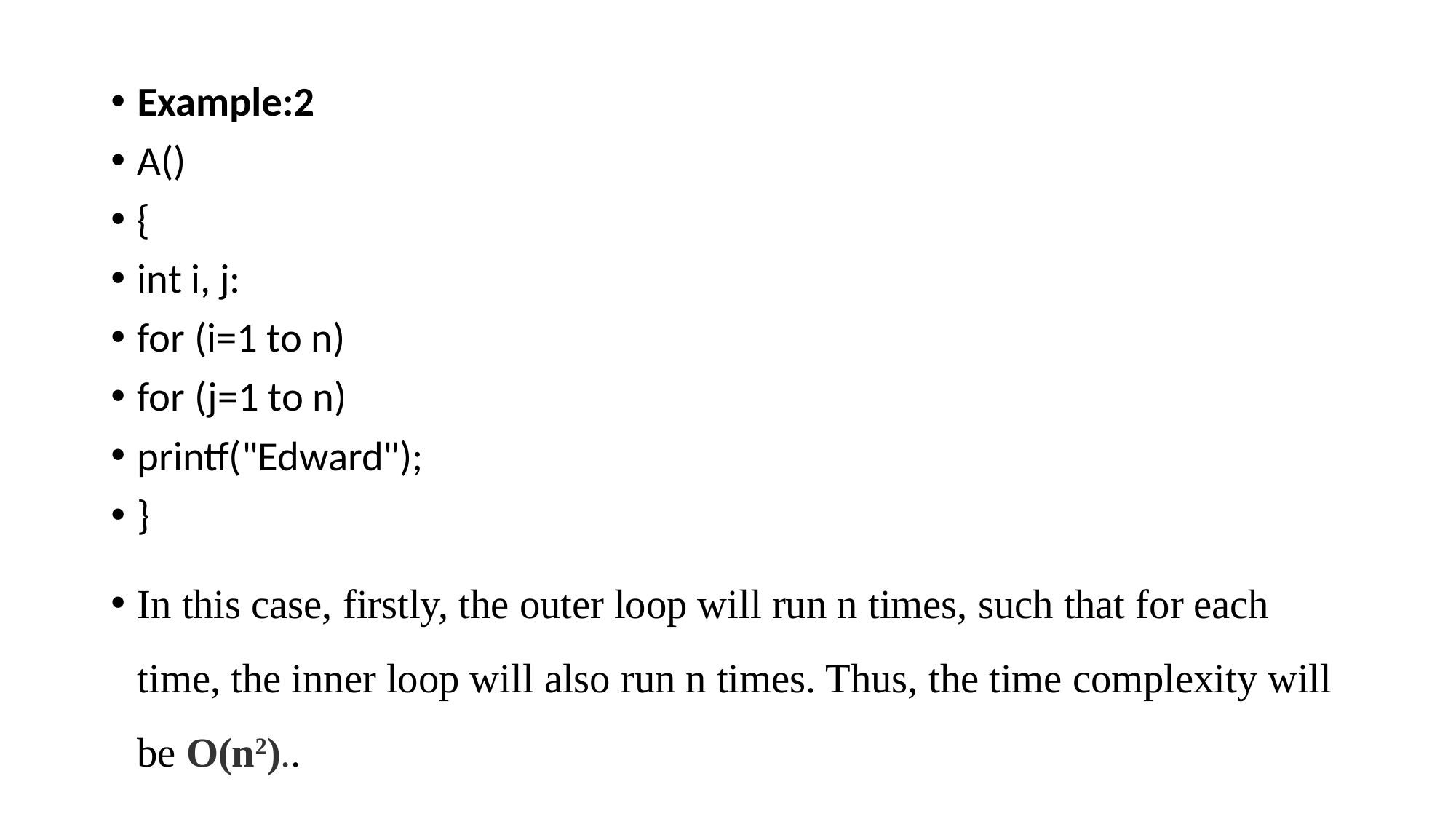

Example:2
A()
{
int i, j:
for (i=1 to n)
for (j=1 to n)
printf("Edward");
}
In this case, firstly, the outer loop will run n times, such that for each time, the inner loop will also run n times. Thus, the time complexity will be O(n2)..